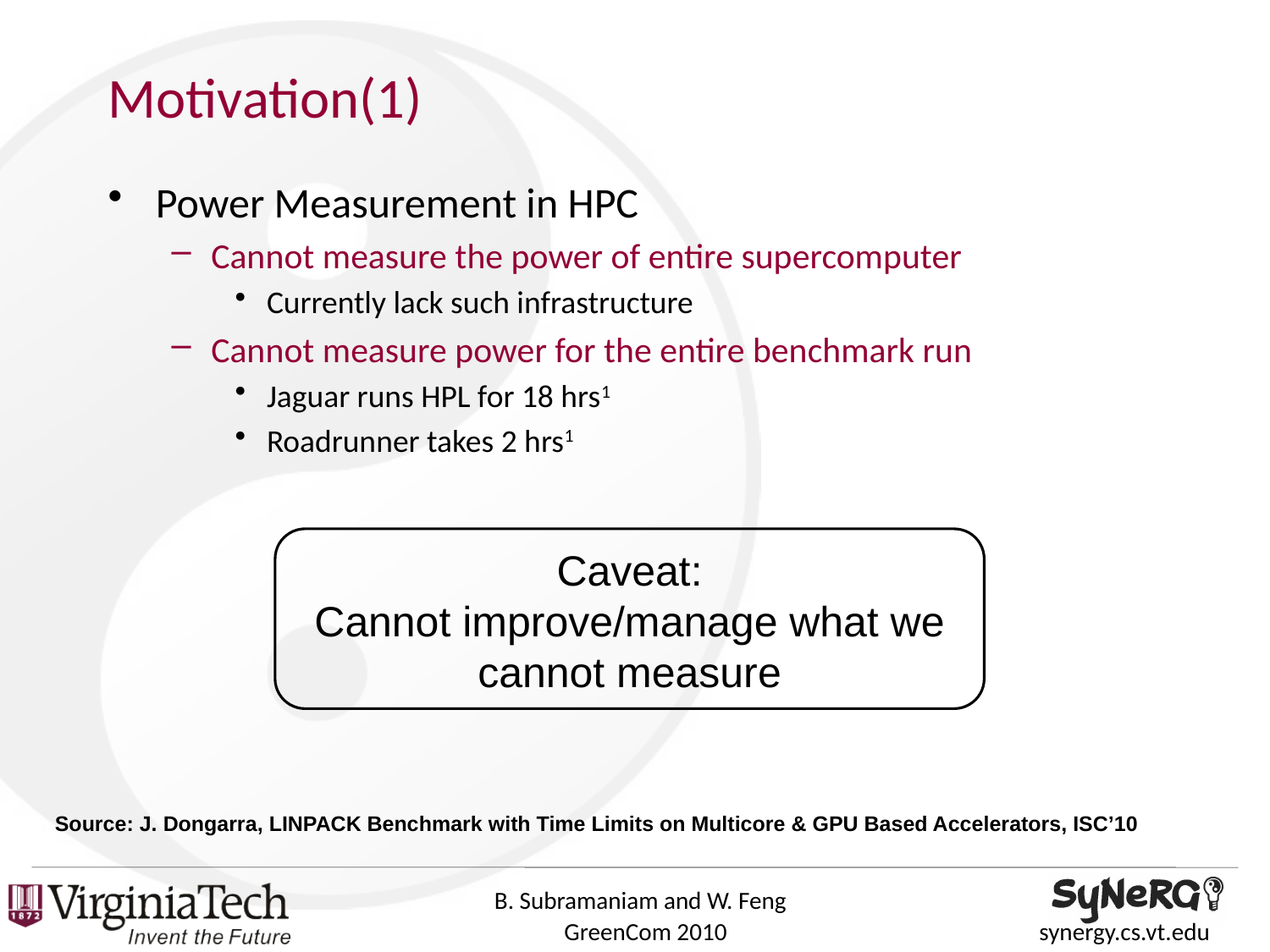

# Motivation(1)
Power Measurement in HPC
Cannot measure the power of entire supercomputer
Currently lack such infrastructure
Cannot measure power for the entire benchmark run
Jaguar runs HPL for 18 hrs1
Roadrunner takes 2 hrs1

Caveat:
Cannot improve/manage what we cannot measure
Source: J. Dongarra, LINPACK Benchmark with Time Limits on Multicore & GPU Based Accelerators, ISC’10
B. Subramaniam and W. Feng
GreenCom 2010